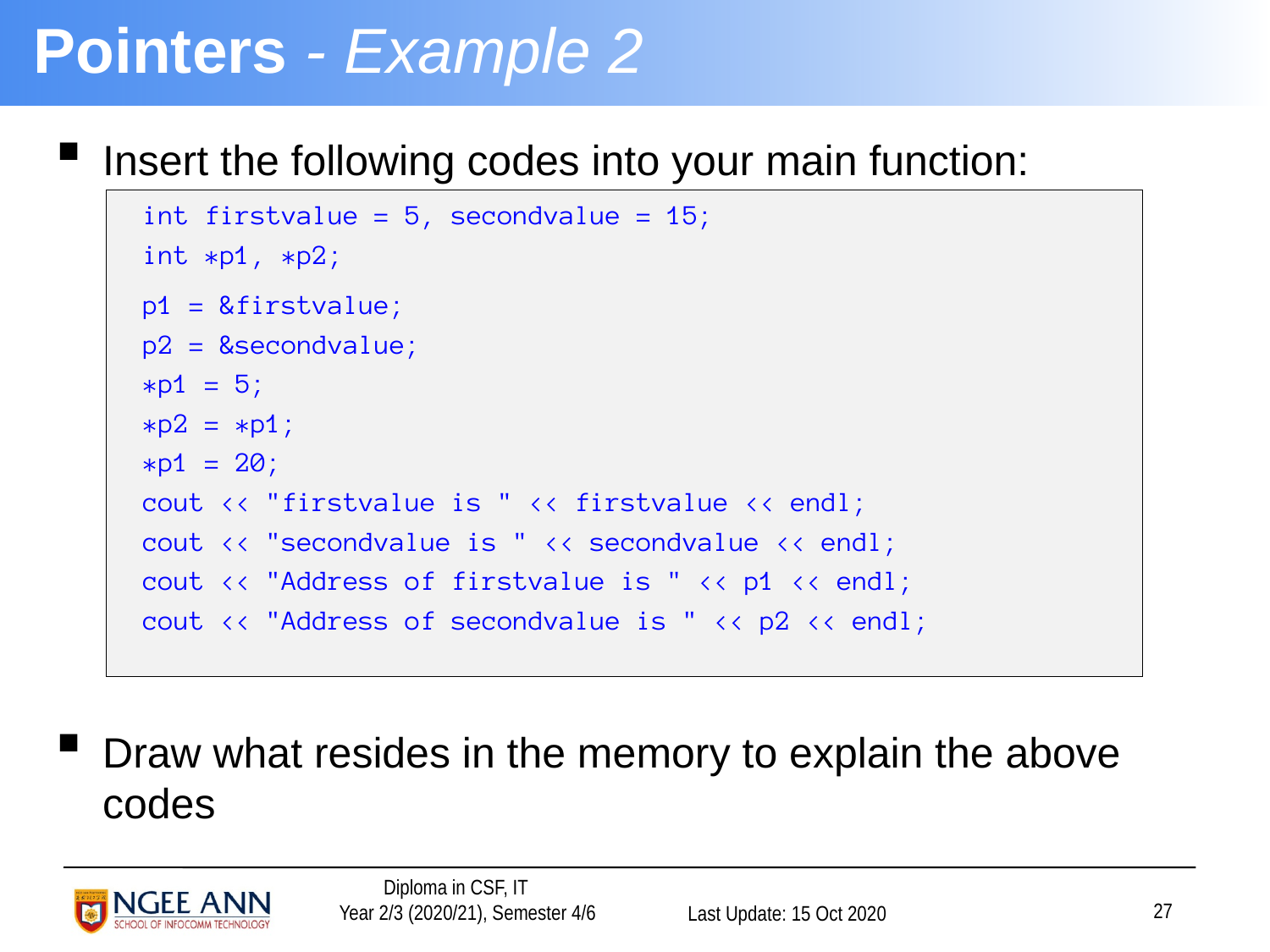

# Pointers - Example 2
Insert the following codes into your main function:

Draw what resides in the memory to explain the above codes

int firstvalue = 5, secondvalue = 15;
int *p1, *p2;
p1 = &firstvalue;
p2 = &secondvalue;
*p1 = 5;
*p2 = *p1;
*p1 = 20;
cout << "firstvalue is " << firstvalue << endl;
cout << "secondvalue is " << secondvalue << endl;
cout << "Address of firstvalue is " << p1 << endl;
cout << "Address of secondvalue is " << p2 << endl;